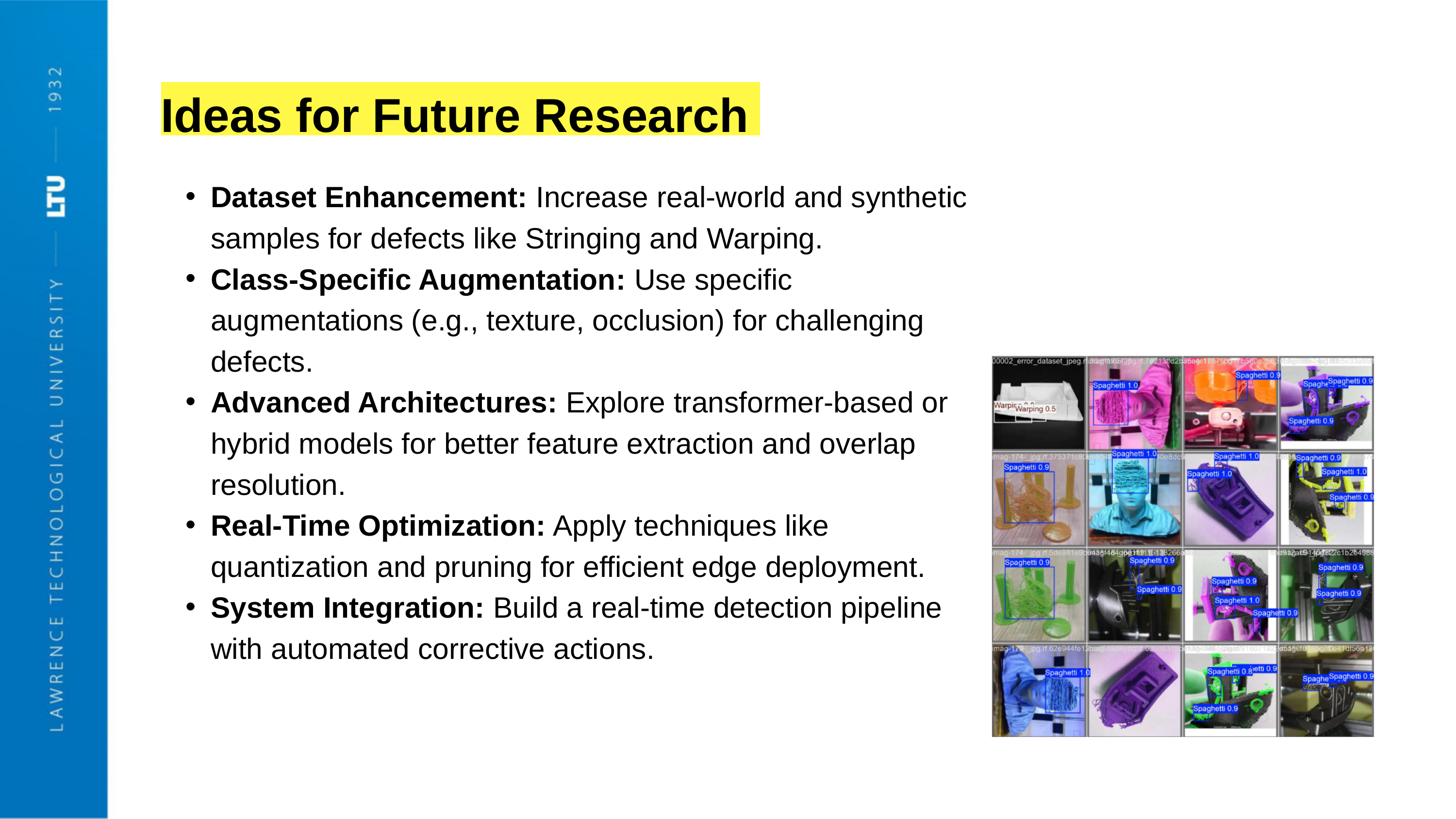

Ideas for Future Research

Dataset Enhancement: Increase real-world and synthetic samples for defects like Stringing and Warping.
Class-Specific Augmentation: Use specific augmentations (e.g., texture, occlusion) for challenging defects.
Advanced Architectures: Explore transformer-based or hybrid models for better feature extraction and overlap resolution.
Real-Time Optimization: Apply techniques like quantization and pruning for efficient edge deployment.
System Integration: Build a real-time detection pipeline with automated corrective actions.